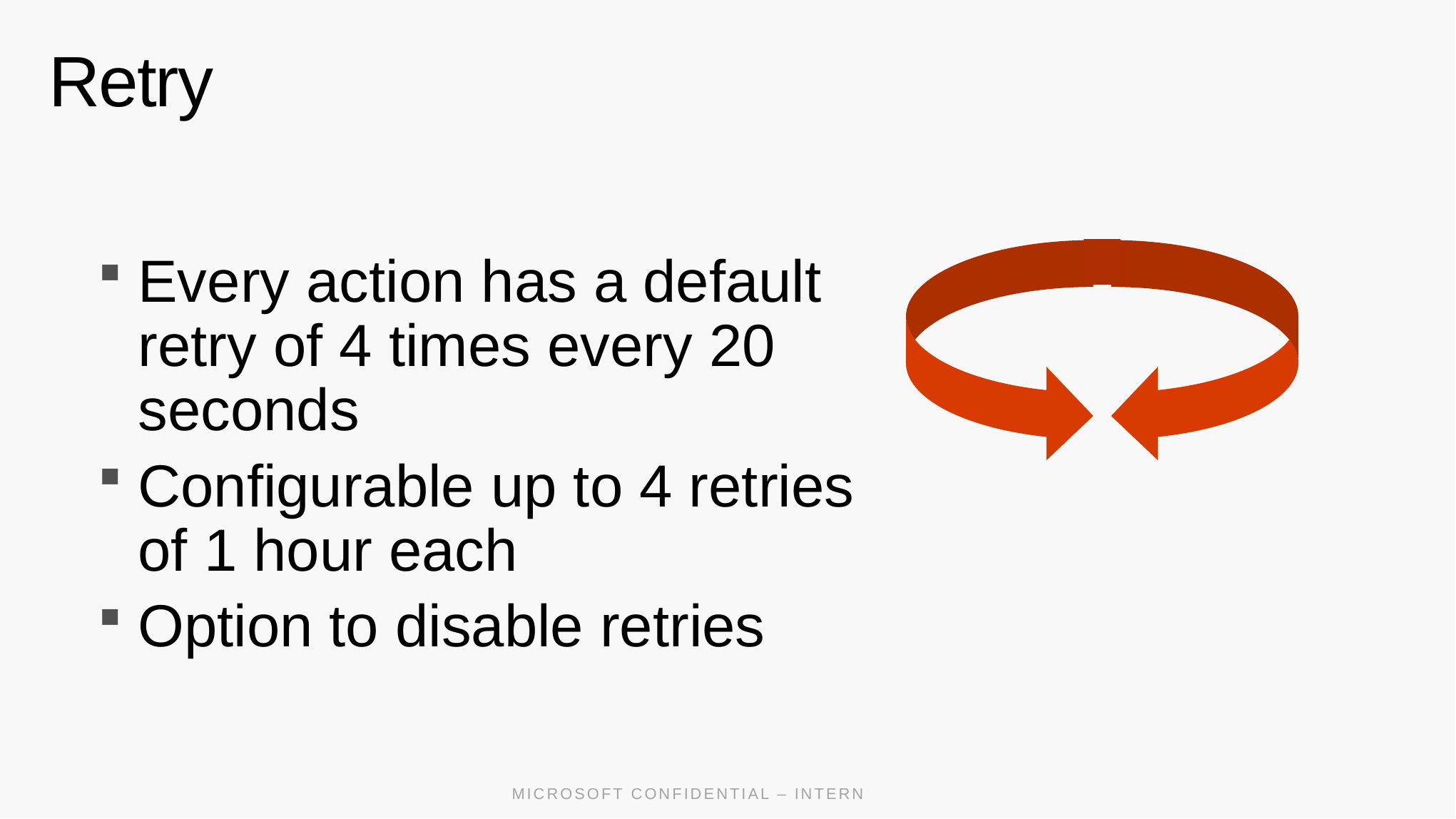

# Retry

Every action has a default retry of 4 times every 20 seconds
Configurable up to 4 retries of 1 hour each
Option to disable retries